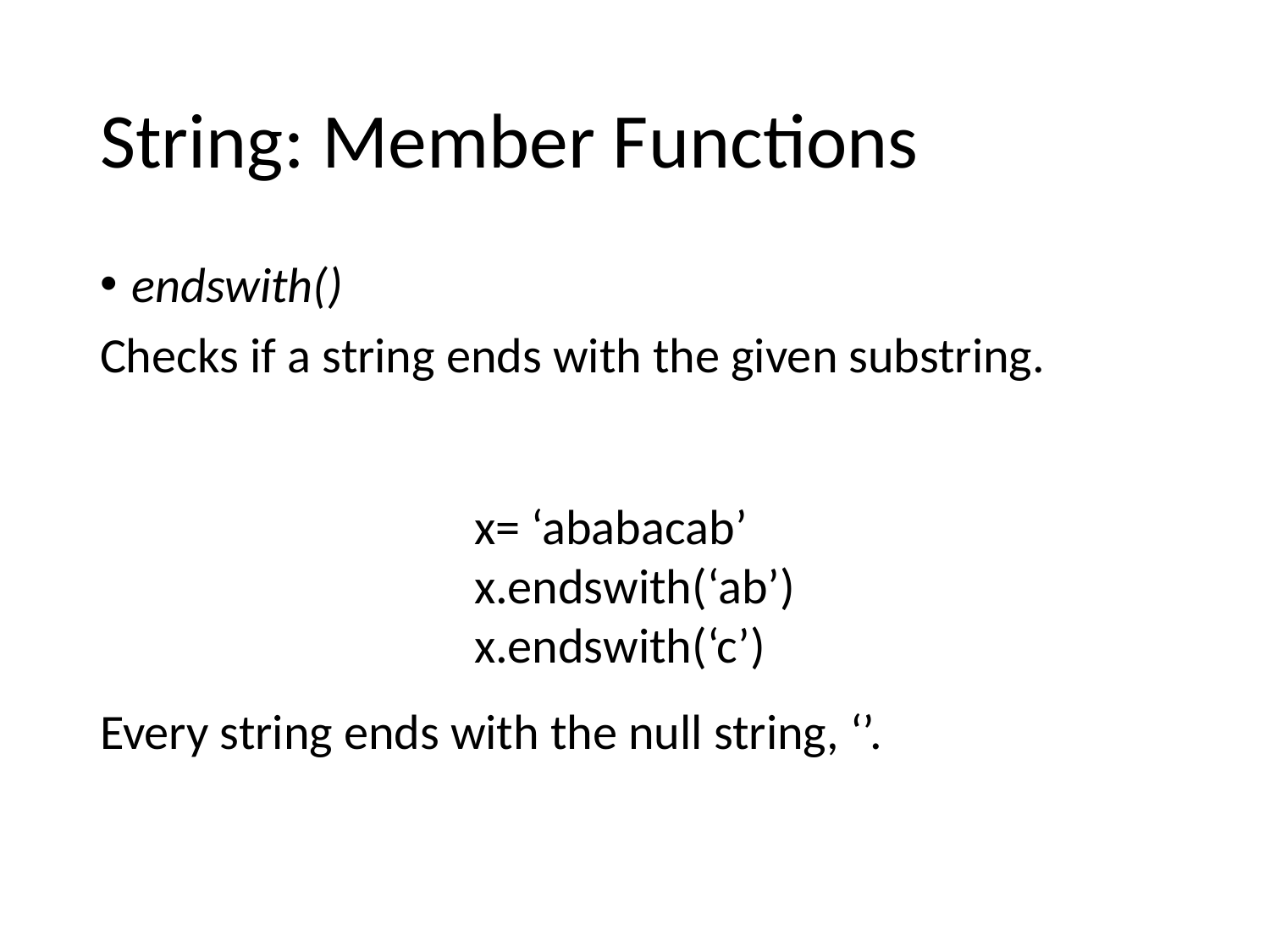

# String: Member Functions
endswith()
Checks if a string ends with the given substring.
x= ‘ababacab’
x.endswith(‘ab’)
x.endswith(‘c’)
Every string ends with the null string, ‘’.